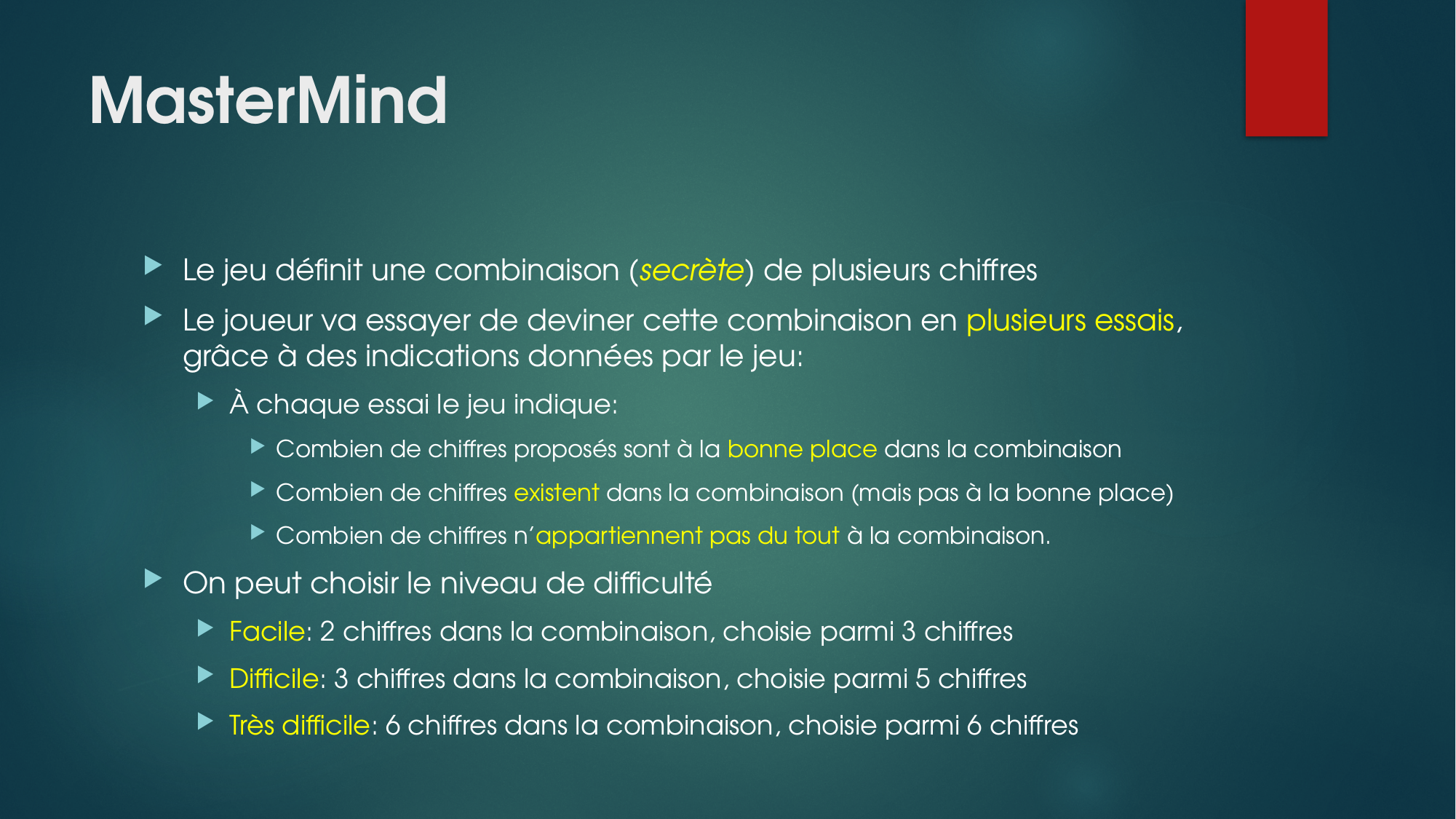

# MasterMind
Le jeu définit une combinaison (secrète) de plusieurs chiffres
Le joueur va essayer de deviner cette combinaison en plusieurs essais, grâce à des indications données par le jeu:
À chaque essai le jeu indique:
Combien de chiffres proposés sont à la bonne place dans la combinaison
Combien de chiffres existent dans la combinaison (mais pas à la bonne place)
Combien de chiffres n’appartiennent pas du tout à la combinaison.
On peut choisir le niveau de difficulté
Facile: 2 chiffres dans la combinaison, choisie parmi 3 chiffres
Difficile: 3 chiffres dans la combinaison, choisie parmi 5 chiffres
Très difficile: 6 chiffres dans la combinaison, choisie parmi 6 chiffres